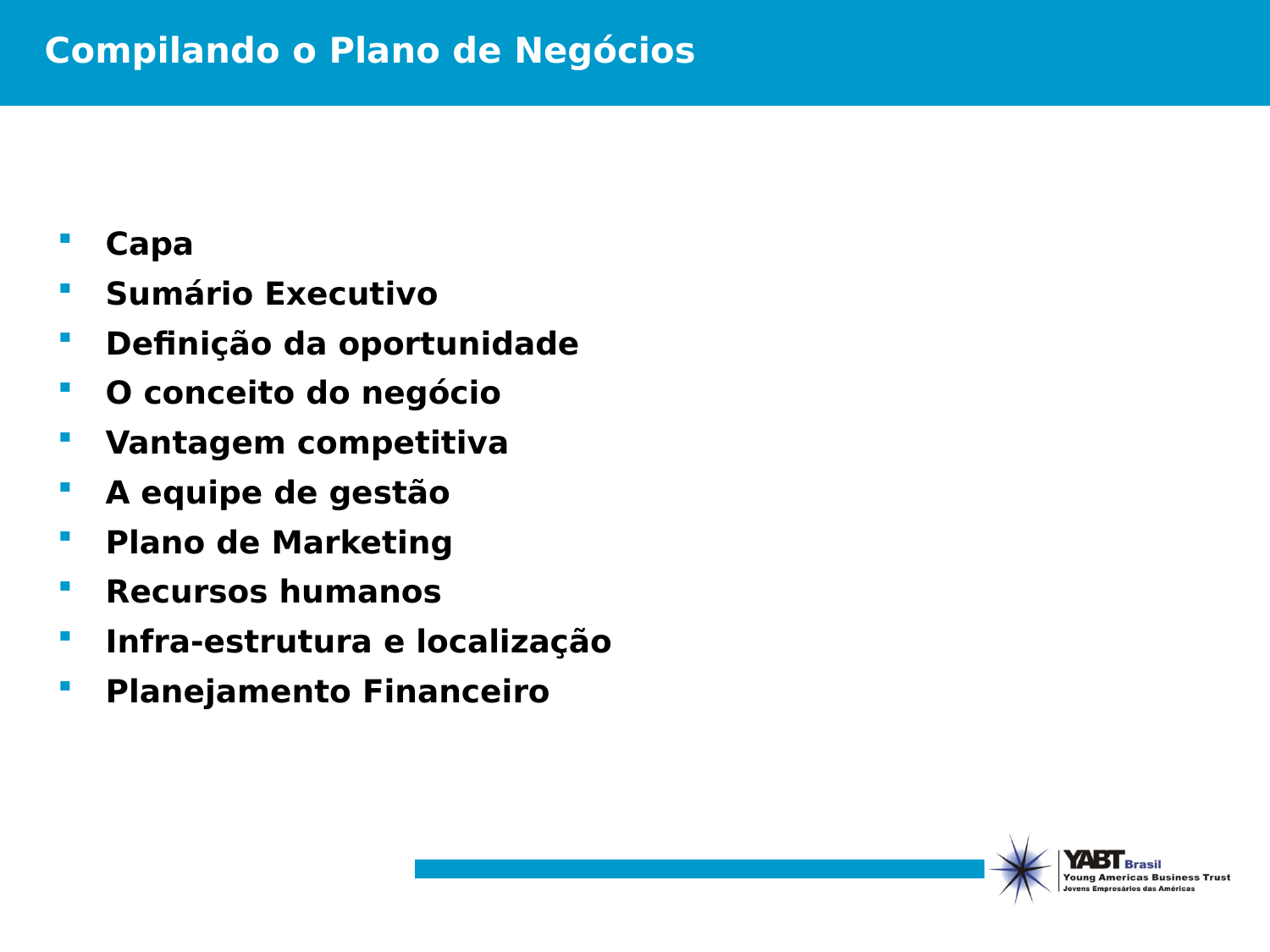

# Compilando o Plano de Negócios
Capa
Sumário Executivo
Definição da oportunidade
O conceito do negócio
Vantagem competitiva
A equipe de gestão
Plano de Marketing
Recursos humanos
Infra-estrutura e localização
Planejamento Financeiro